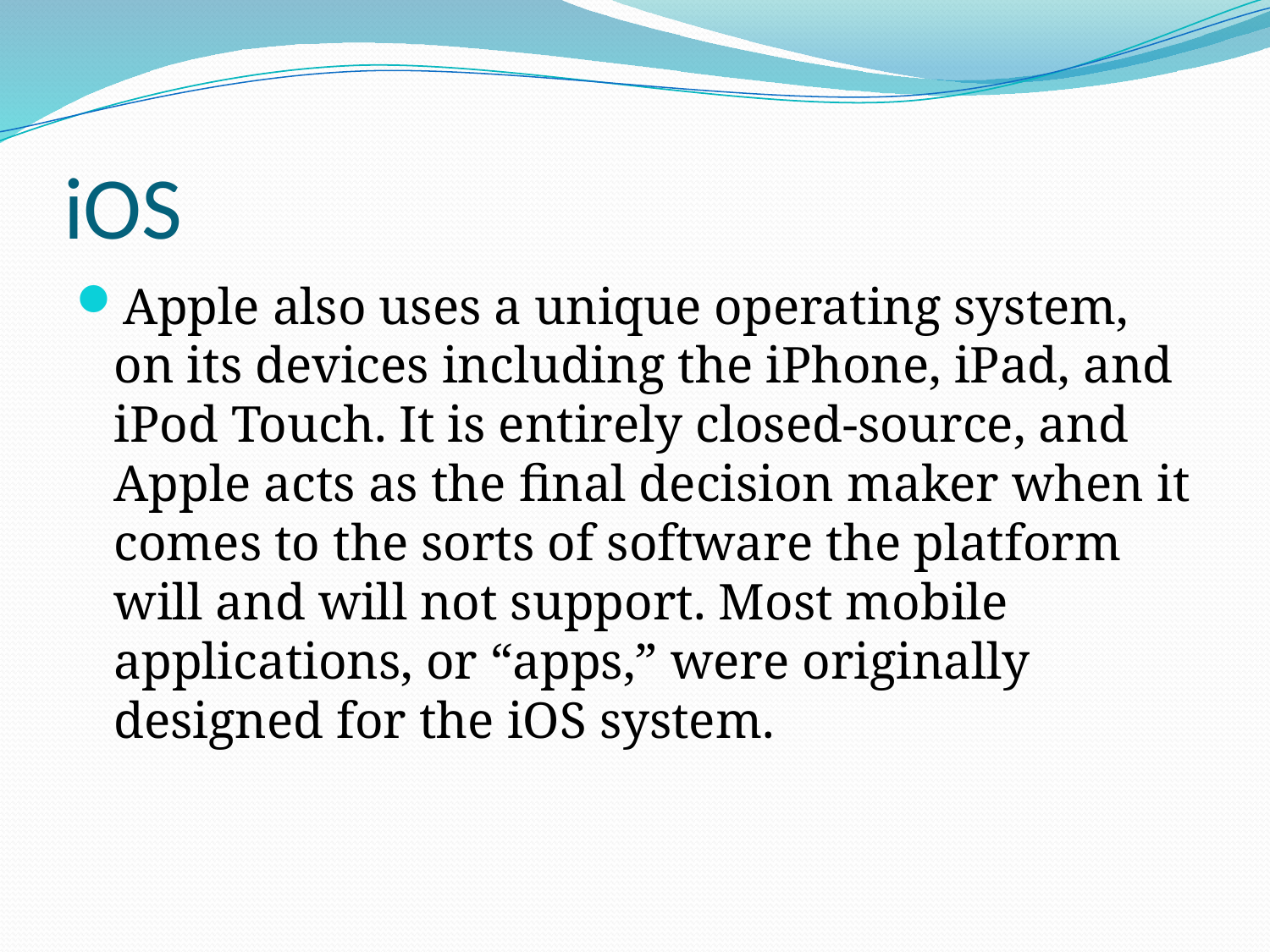

# iOS
Apple also uses a unique operating system, on its devices including the iPhone, iPad, and iPod Touch. It is entirely closed-source, and Apple acts as the final decision maker when it comes to the sorts of software the platform will and will not support. Most mobile applications, or “apps,” were originally designed for the iOS system.